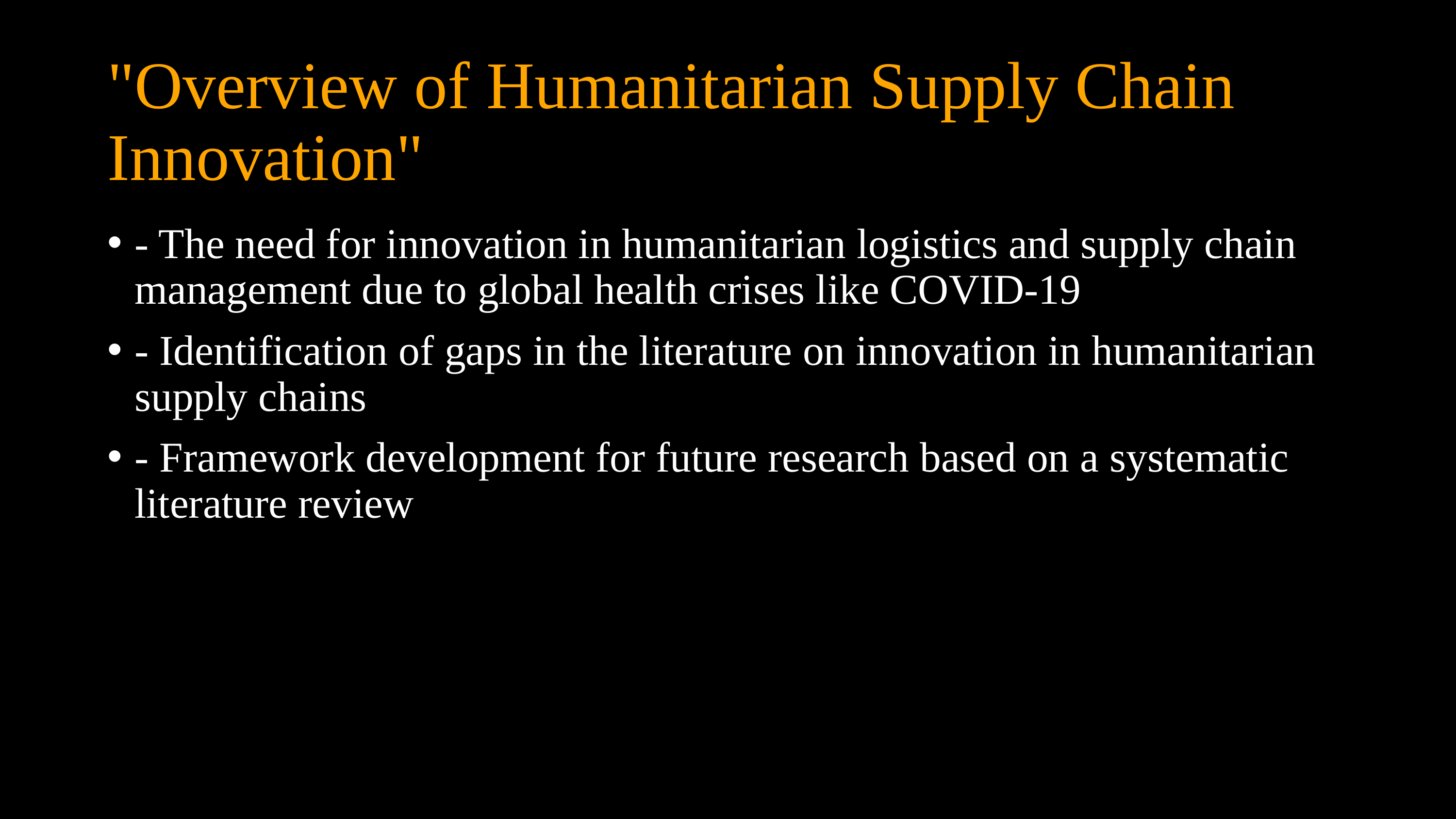

# "Overview of Humanitarian Supply Chain Innovation"
- The need for innovation in humanitarian logistics and supply chain management due to global health crises like COVID-19
- Identification of gaps in the literature on innovation in humanitarian supply chains
- Framework development for future research based on a systematic literature review